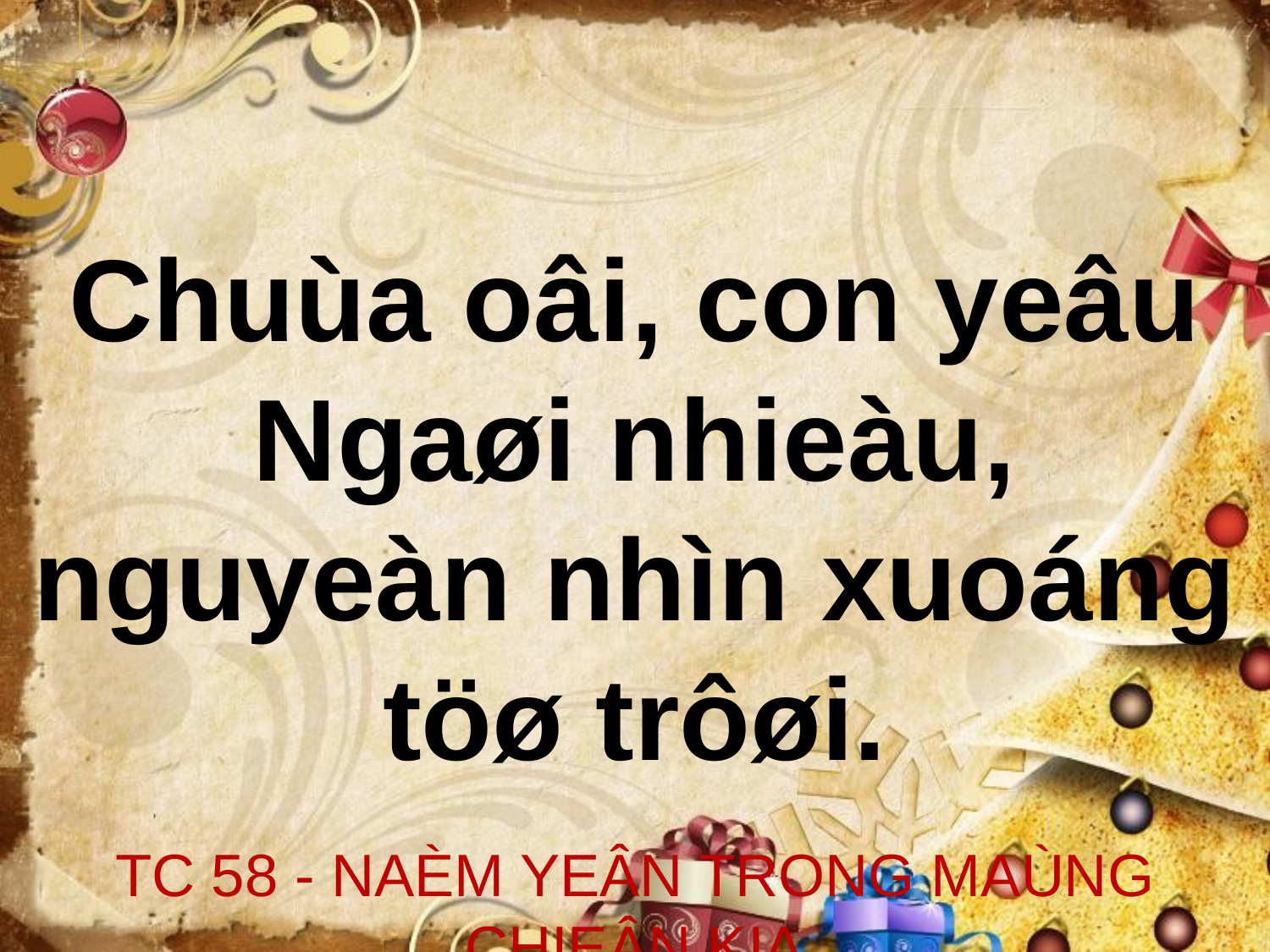

Chuùa oâi, con yeâu Ngaøi nhieàu, nguyeàn nhìn xuoáng töø trôøi.
TC 58 - NAÈM YEÂN TRONG MAÙNG CHIEÂN KIA